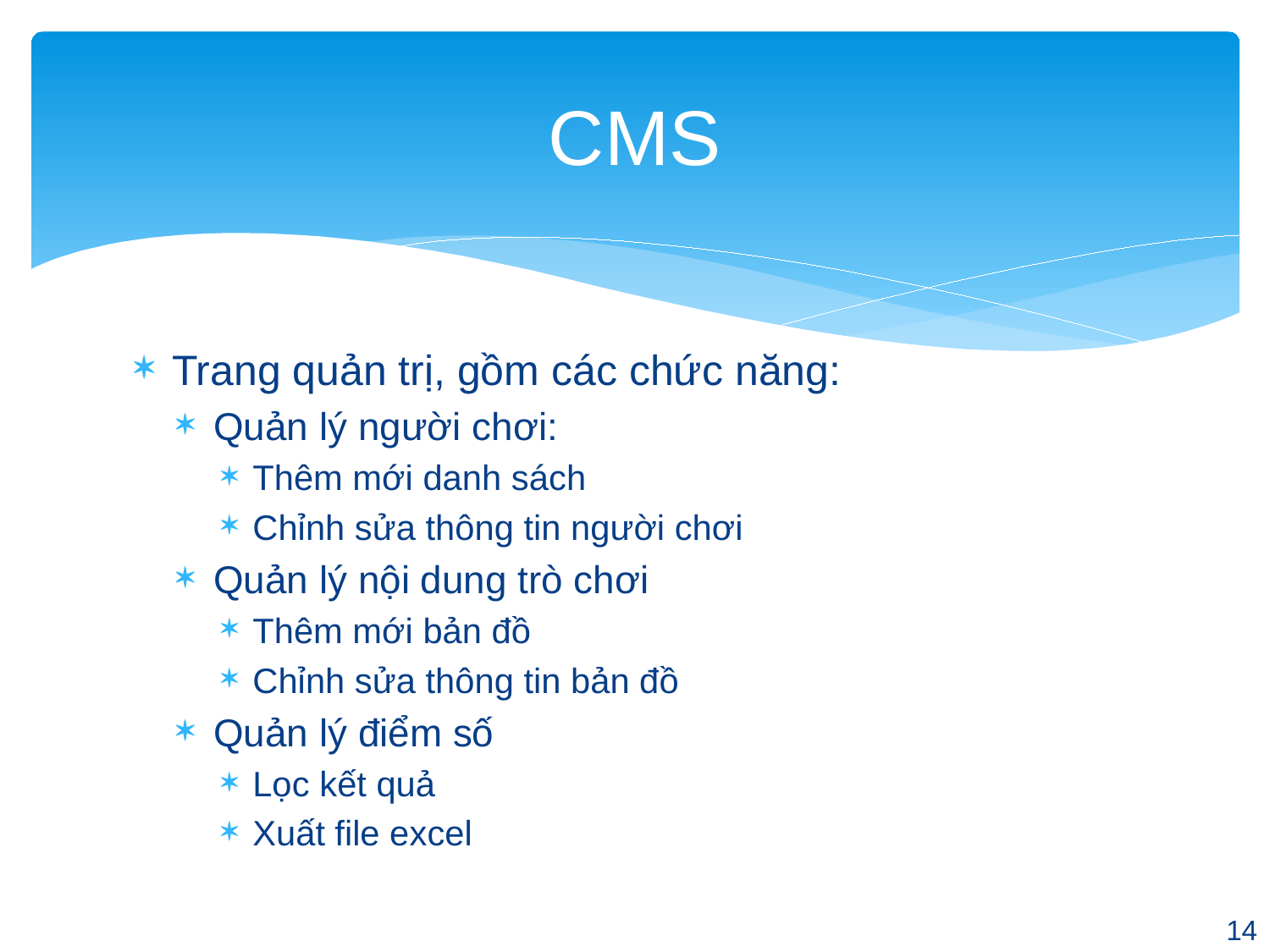

# CMS
Trang quản trị, gồm các chức năng:
Quản lý người chơi:
Thêm mới danh sách
Chỉnh sửa thông tin người chơi
Quản lý nội dung trò chơi
Thêm mới bản đồ
Chỉnh sửa thông tin bản đồ
Quản lý điểm số
Lọc kết quả
Xuất file excel
14